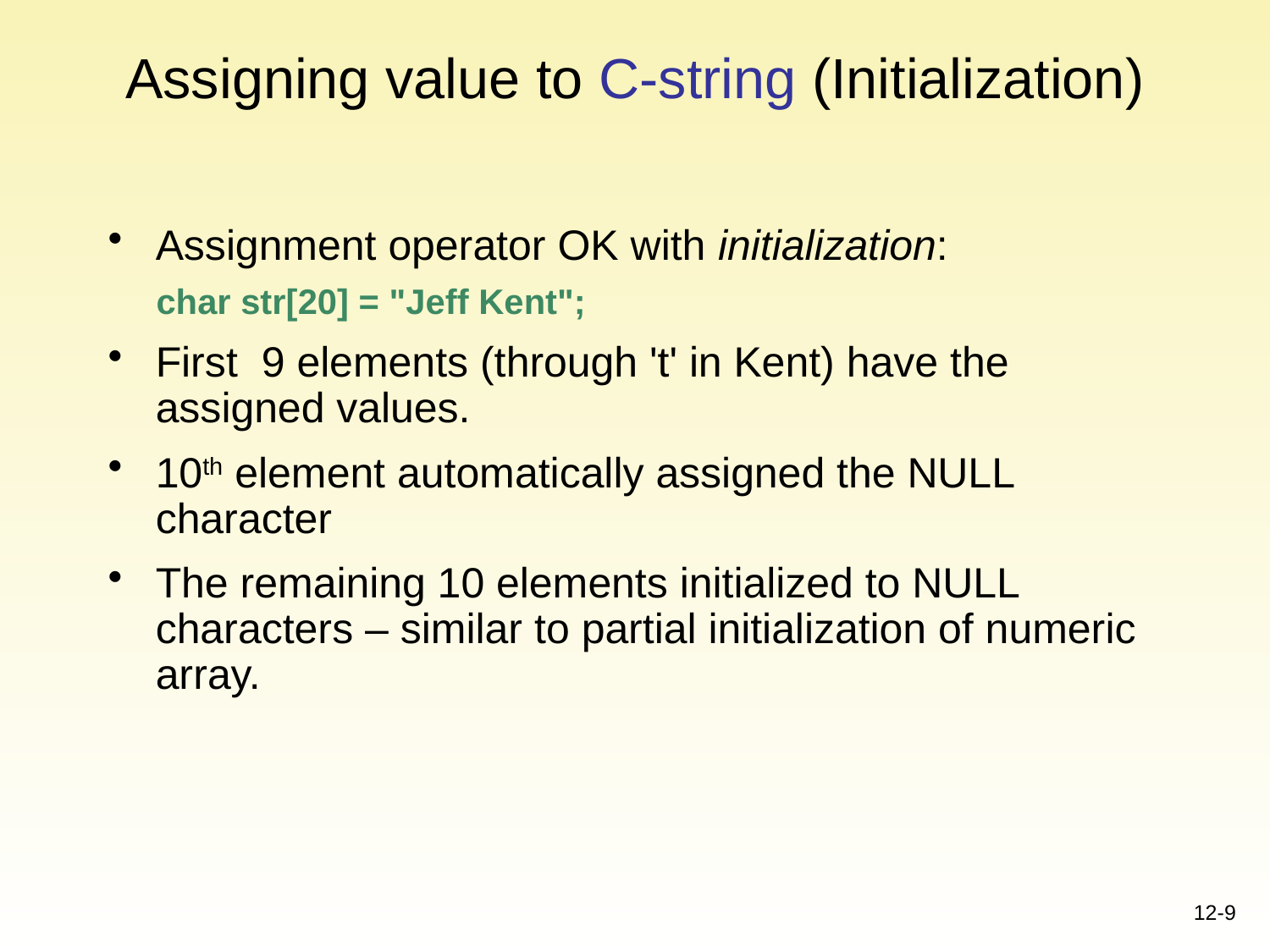

# Assigning value to C-string (Initialization)
Assignment operator OK with initialization:
char str[20] = "Jeff Kent";
First  9 elements (through 't' in Kent) have the assigned values.
10th element automatically assigned the NULL character
The remaining 10 elements initialized to NULL characters – similar to partial initialization of numeric array.
12-9